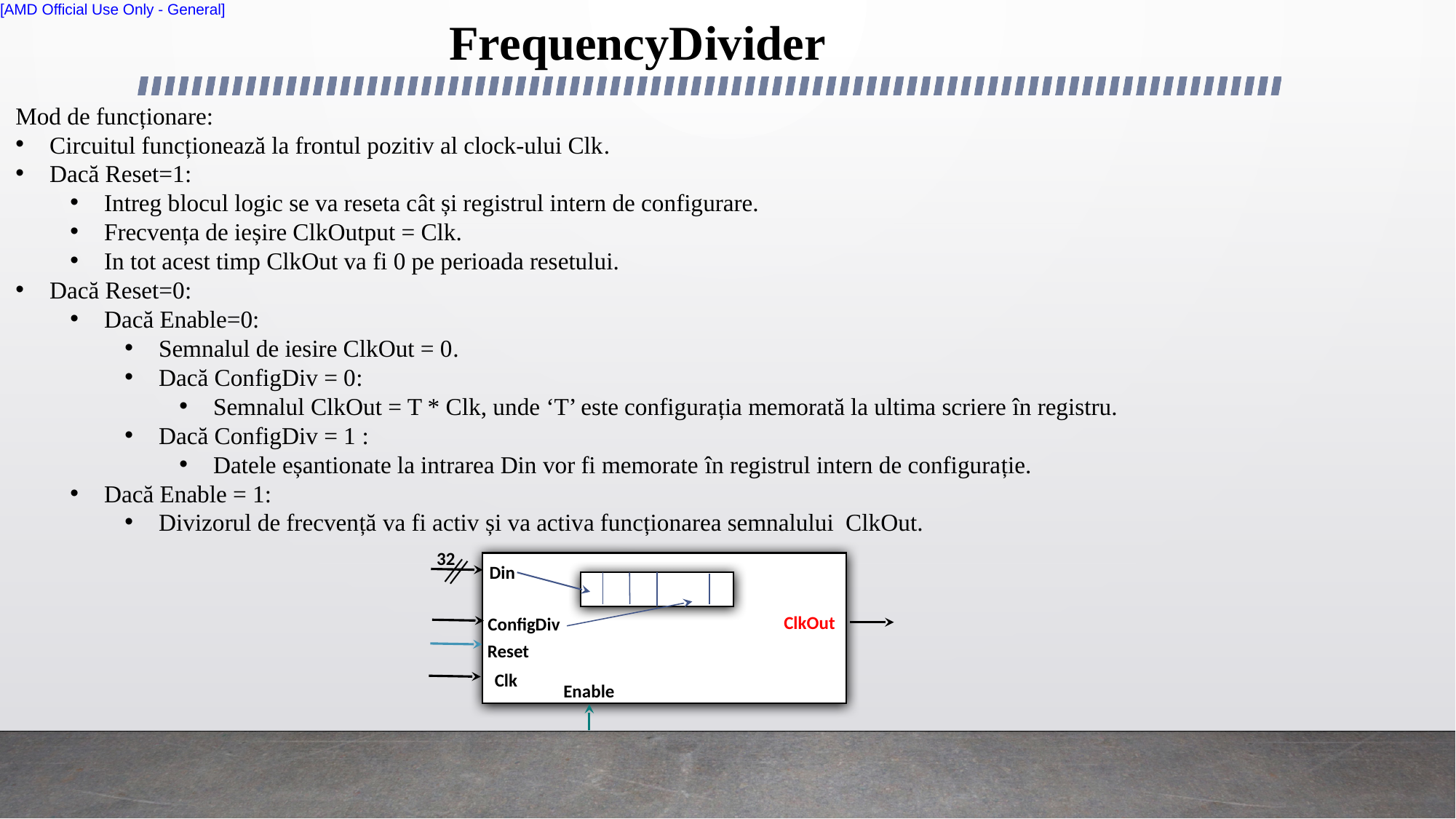

FrequencyDivider
Mod de funcționare:
Circuitul funcționează la frontul pozitiv al clock-ului Clk.
Dacă Reset=1:
Intreg blocul logic se va reseta cât și registrul intern de configurare.
Frecvența de ieșire ClkOutput = Clk.
In tot acest timp ClkOut va fi 0 pe perioada resetului.
Dacă Reset=0:
Dacă Enable=0:
Semnalul de iesire ClkOut = 0.
Dacă ConfigDiv = 0:
Semnalul ClkOut = T * Clk, unde ‘T’ este configurația memorată la ultima scriere în registru.
Dacă ConfigDiv = 1 :
Datele eșantionate la intrarea Din vor fi memorate în registrul intern de configurație.
Dacă Enable = 1:
Divizorul de frecvență va fi activ și va activa funcționarea semnalului  ClkOut.

32
Din

ClkOut
ConfigDiv
Reset
Clk
Enable